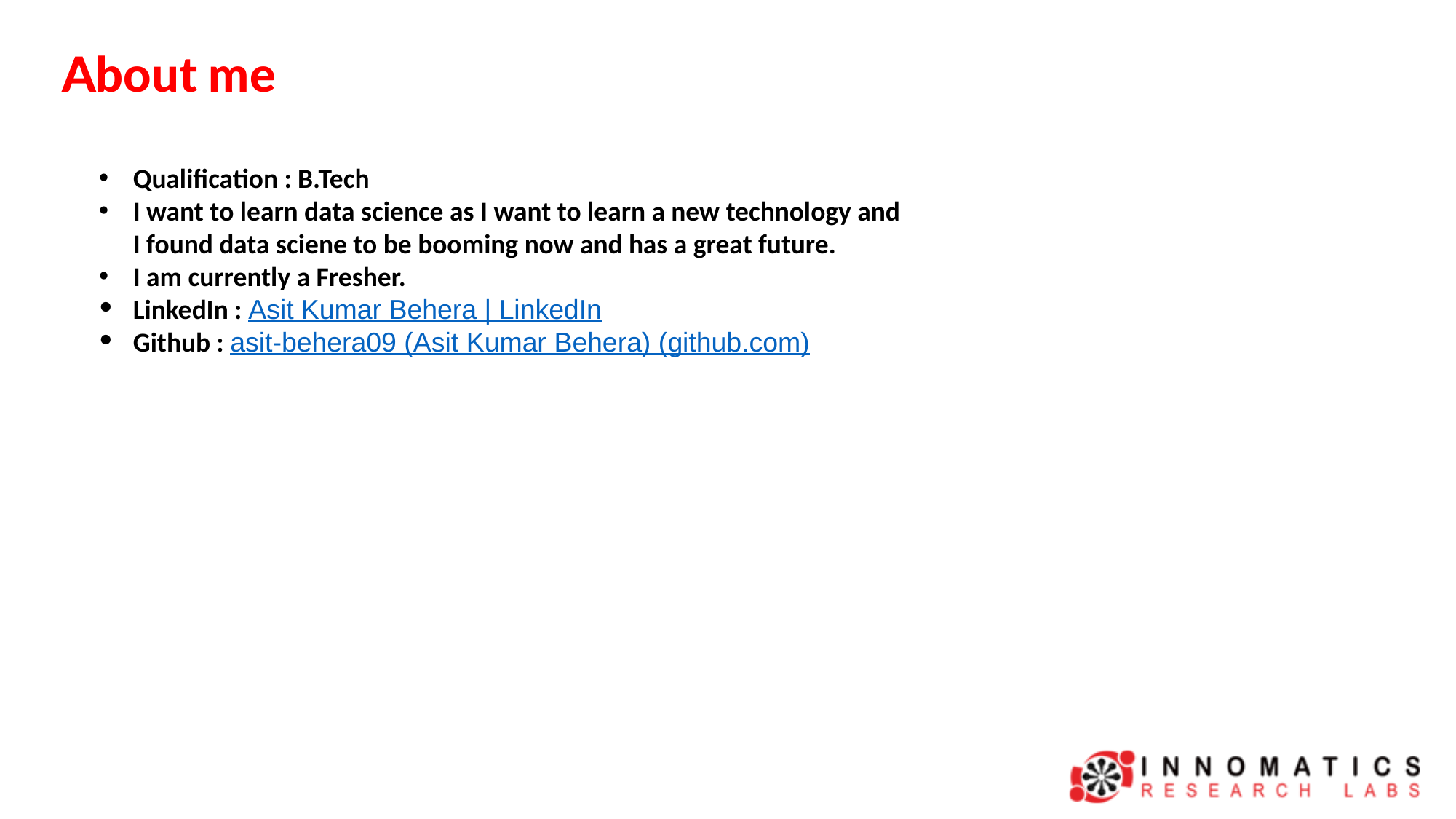

About me
Qualification : B.Tech
I want to learn data science as I want to learn a new technology and I found data sciene to be booming now and has a great future.
I am currently a Fresher.
LinkedIn : Asit Kumar Behera | LinkedIn
Github : asit-behera09 (Asit Kumar Behera) (github.com)